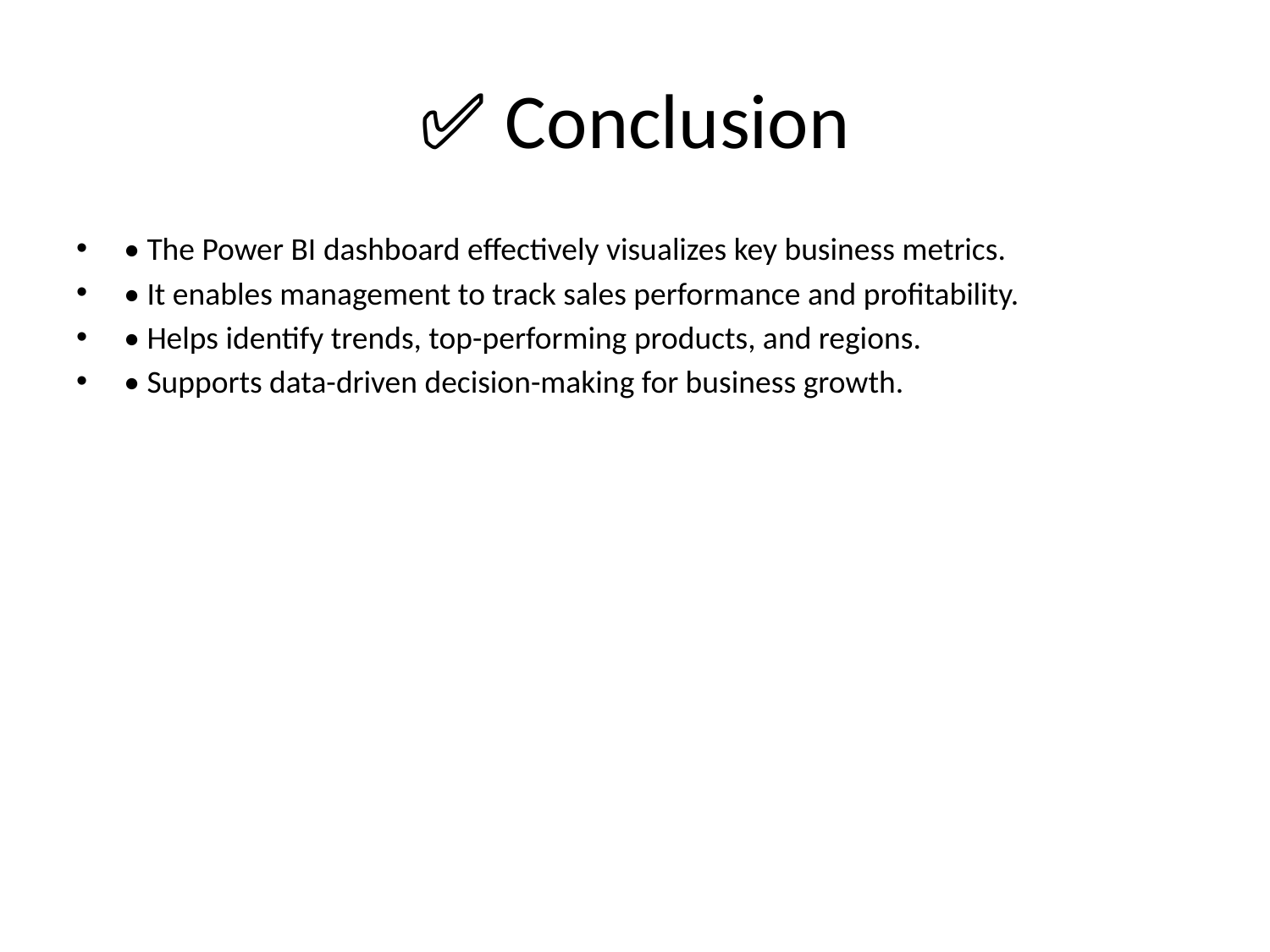

# ✅ Conclusion
• The Power BI dashboard effectively visualizes key business metrics.
• It enables management to track sales performance and profitability.
• Helps identify trends, top-performing products, and regions.
• Supports data-driven decision-making for business growth.